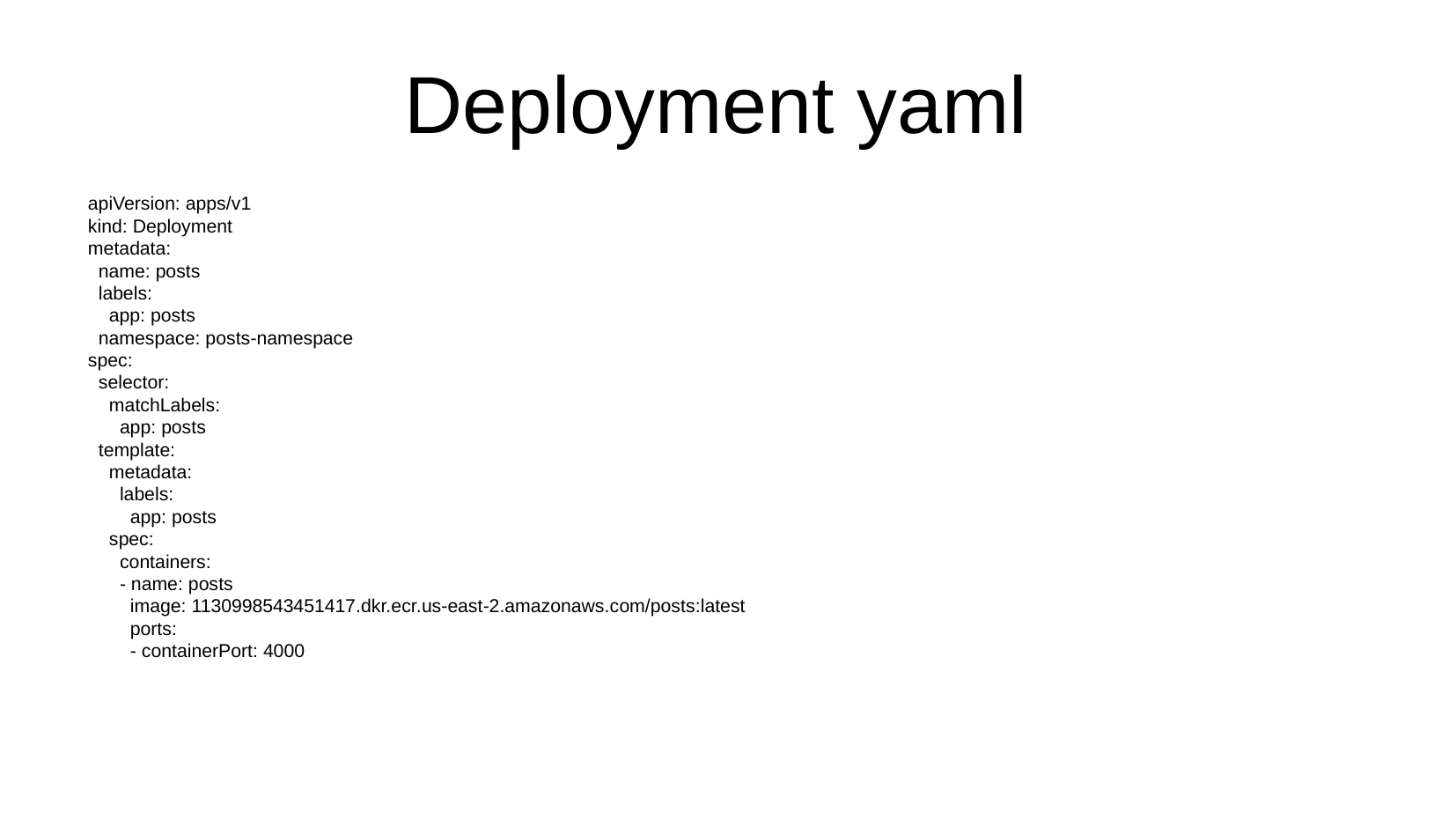

Deployment yaml
apiVersion: apps/v1
kind: Deployment
metadata:
  name: posts
  labels:
    app: posts
  namespace: posts-namespace
spec:
  selector:
    matchLabels:
      app: posts
  template:
    metadata:
      labels:
        app: posts
    spec:
      containers:
      - name: posts
        image: 1130998543451417.dkr.ecr.us-east-2.amazonaws.com/posts:latest
        ports:
        - containerPort: 4000